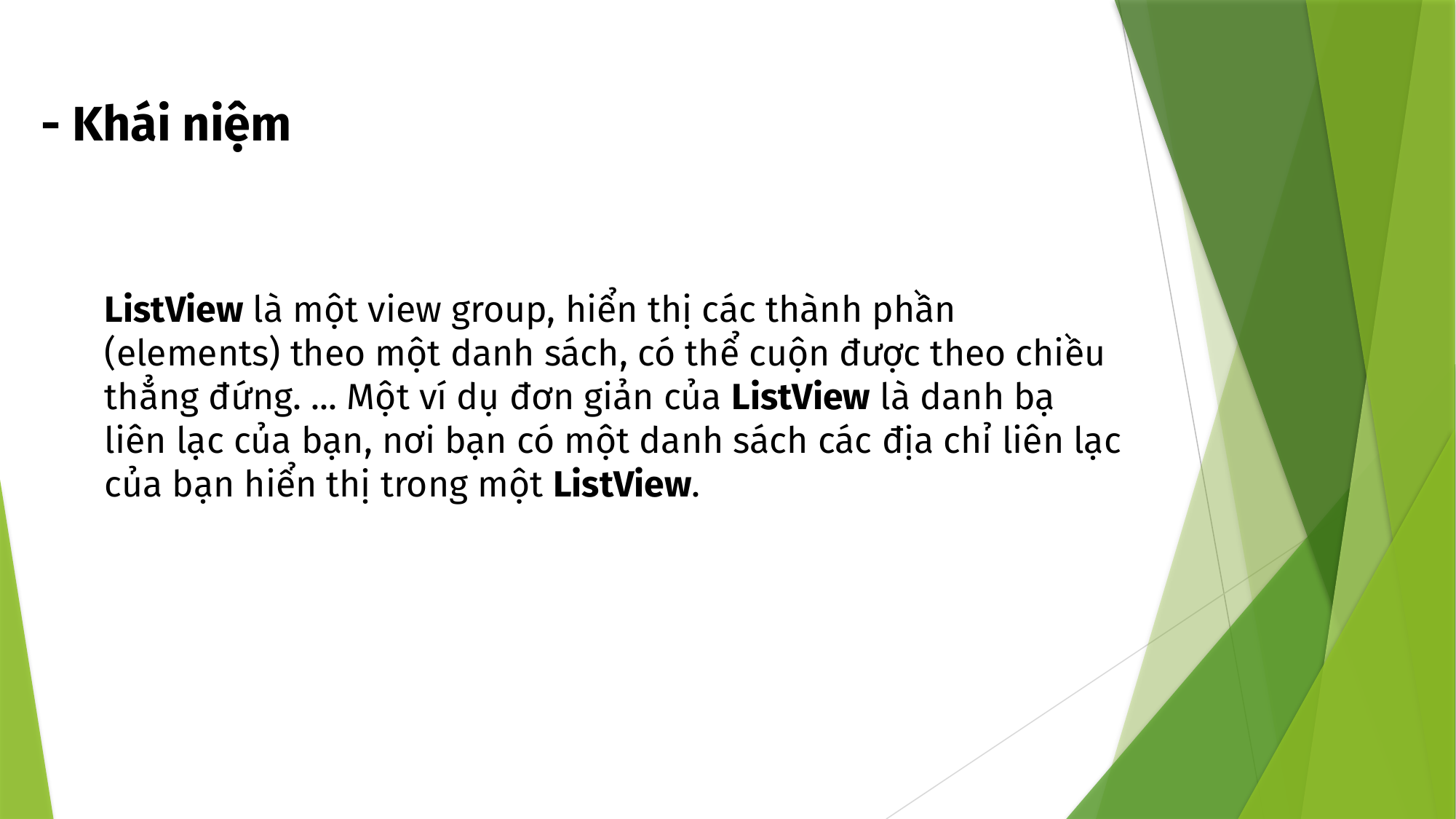

- Khái niệm
ListView là một view group, hiển thị các thành phần (elements) theo một danh sách, có thể cuộn được theo chiều thẳng đứng. ... Một ví dụ đơn giản của ListView là danh bạ liên lạc của bạn, nơi bạn có một danh sách các địa chỉ liên lạc của bạn hiển thị trong một ListView.